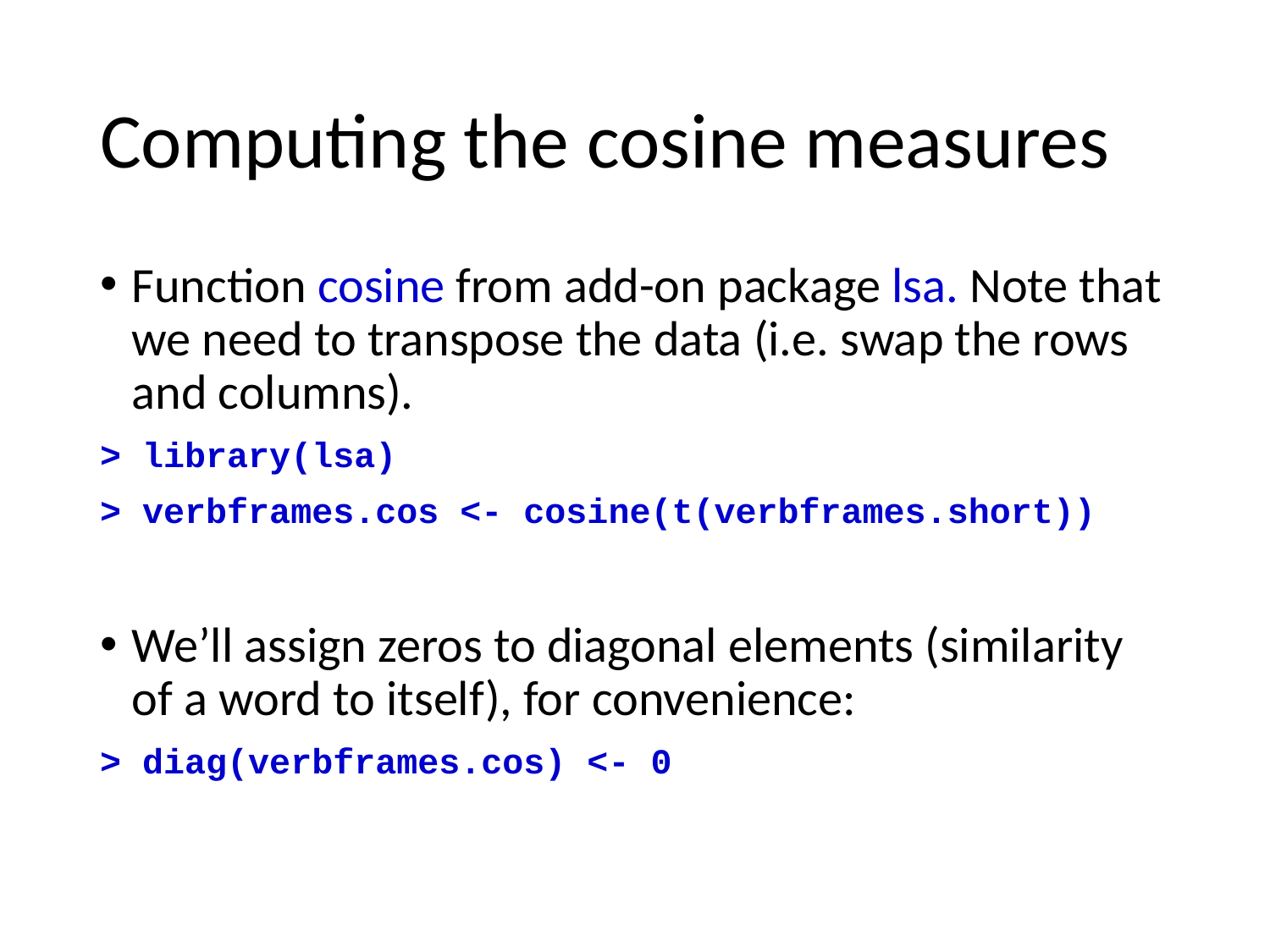

# Computing the cosine measures
Function cosine from add-on package lsa. Note that we need to transpose the data (i.e. swap the rows and columns).
> library(lsa)
> verbframes.cos <- cosine(t(verbframes.short))

We’ll assign zeros to diagonal elements (similarity of a word to itself), for convenience:
> diag(verbframes.cos) <- 0